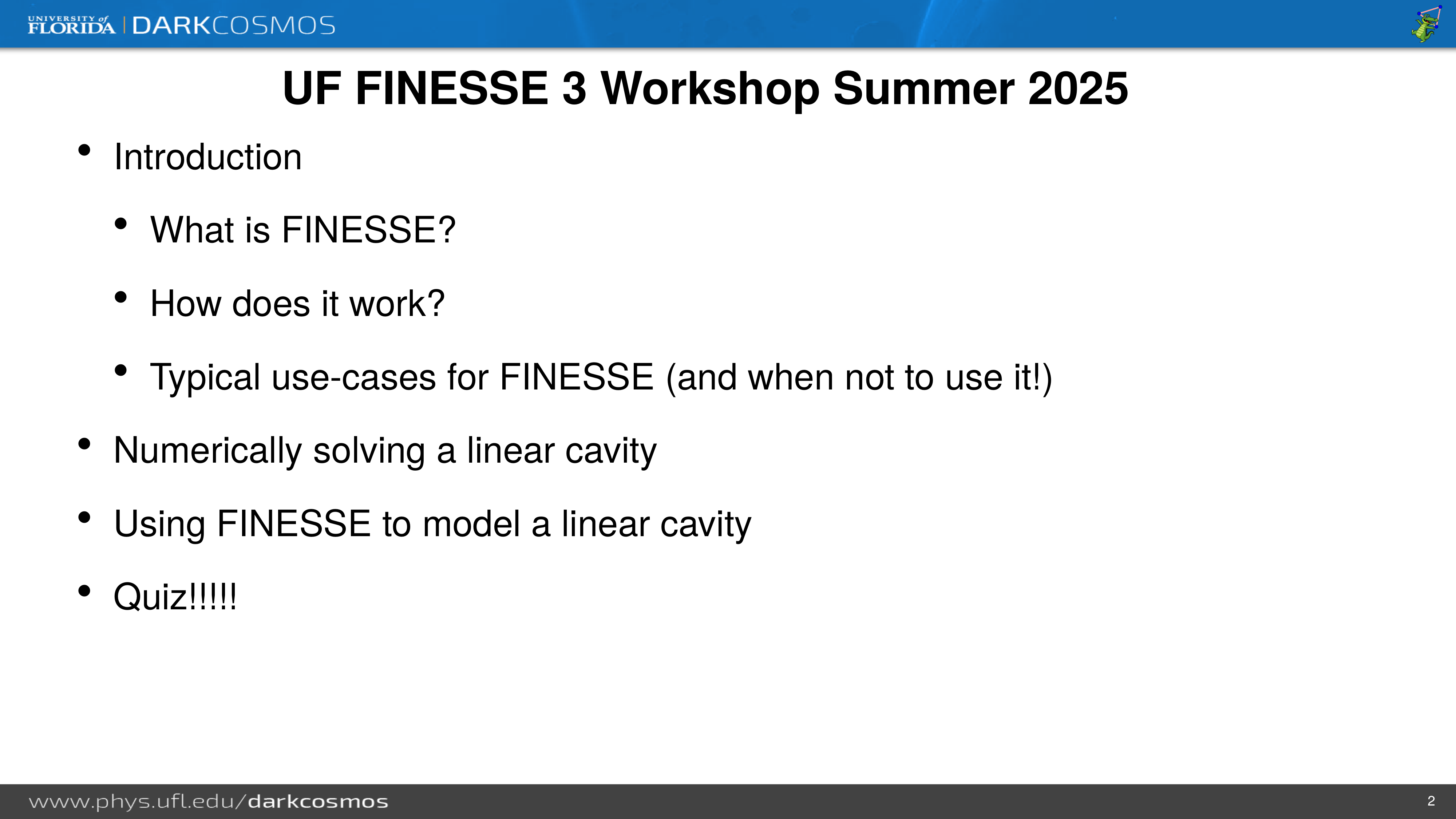

UF FINESSE 3 Workshop Summer 2025
Introduction
What is FINESSE?
How does it work?
Typical use-cases for FINESSE (and when not to use it!)
Numerically solving a linear cavity
Using FINESSE to model a linear cavity
Quiz!!!!!
2